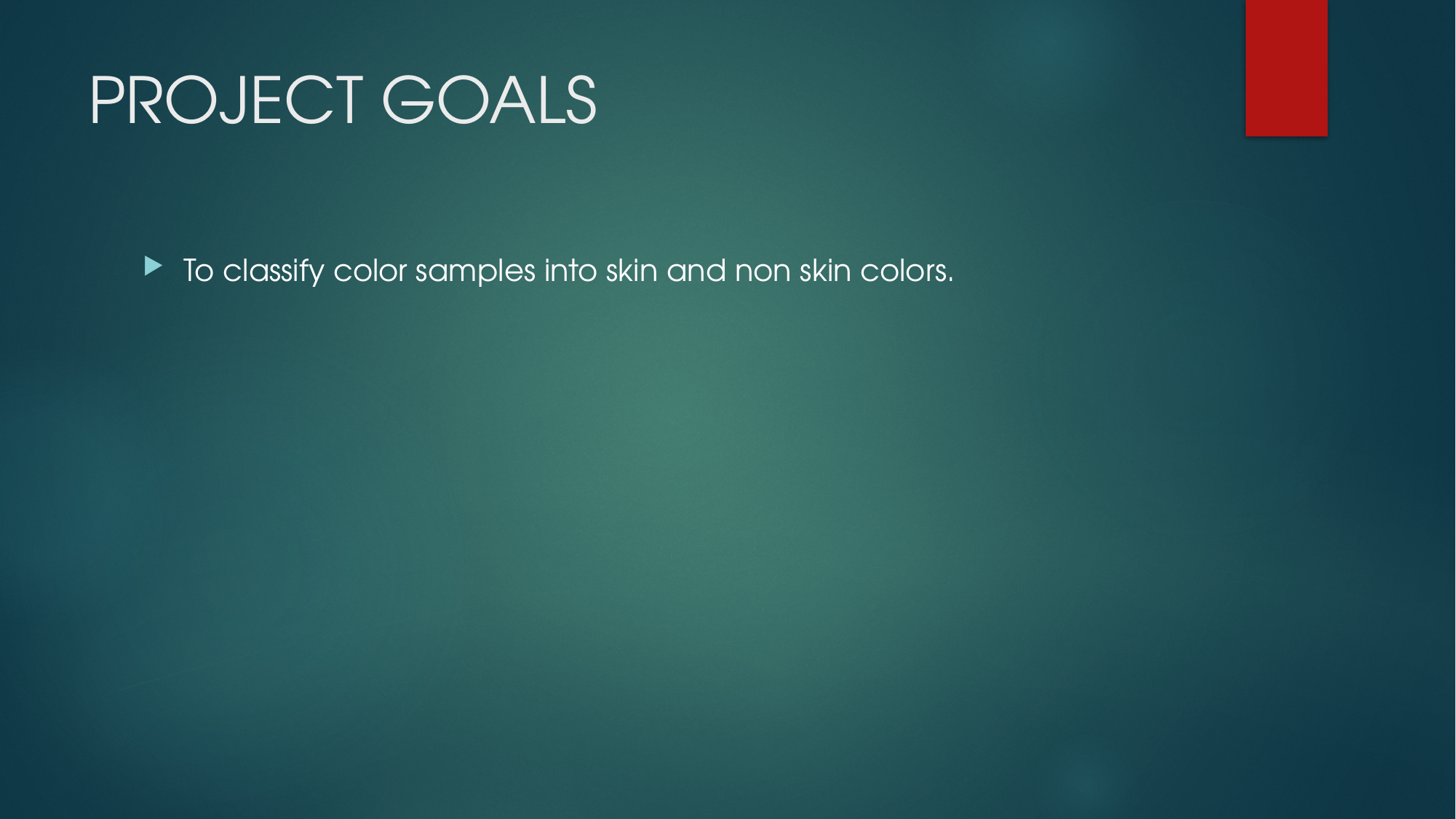

# PROJECT GOALS
To classify color samples into skin and non skin colors.